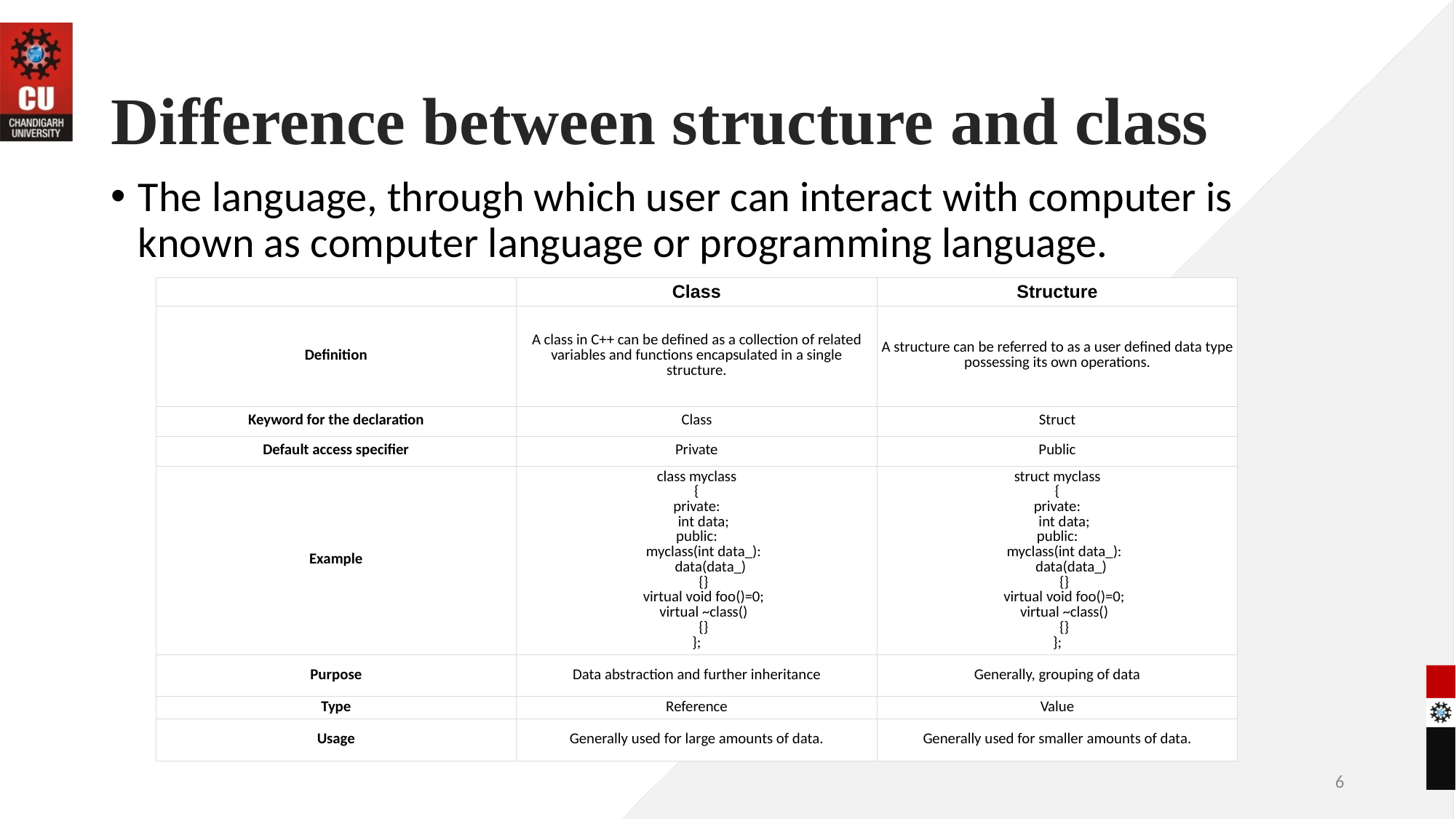

# Difference between structure and class
The language, through which user can interact with computer is known as computer language or programming language.

|  | Class | Structure |
| --- | --- | --- |
| Definition | A class in C++ can be defined as a collection of related variables and functions encapsulated in a single structure. | A structure can be referred to as a user defined data type possessing its own operations. |
| Keyword for the declaration | Class | Struct |
| Default access specifier | Private | Public |
| Example | class myclass { private:     int data; public:     myclass(int data\_):         data(data\_)     {}     virtual void foo()=0;     virtual ~class()     {} }; | struct myclass { private:     int data; public:     myclass(int data\_):         data(data\_)     {}     virtual void foo()=0;     virtual ~class()     {} }; |
| Purpose | Data abstraction and further inheritance | Generally, grouping of data |
| Type | Reference | Value |
| Usage | Generally used for large amounts of data. | Generally used for smaller amounts of data. |
6